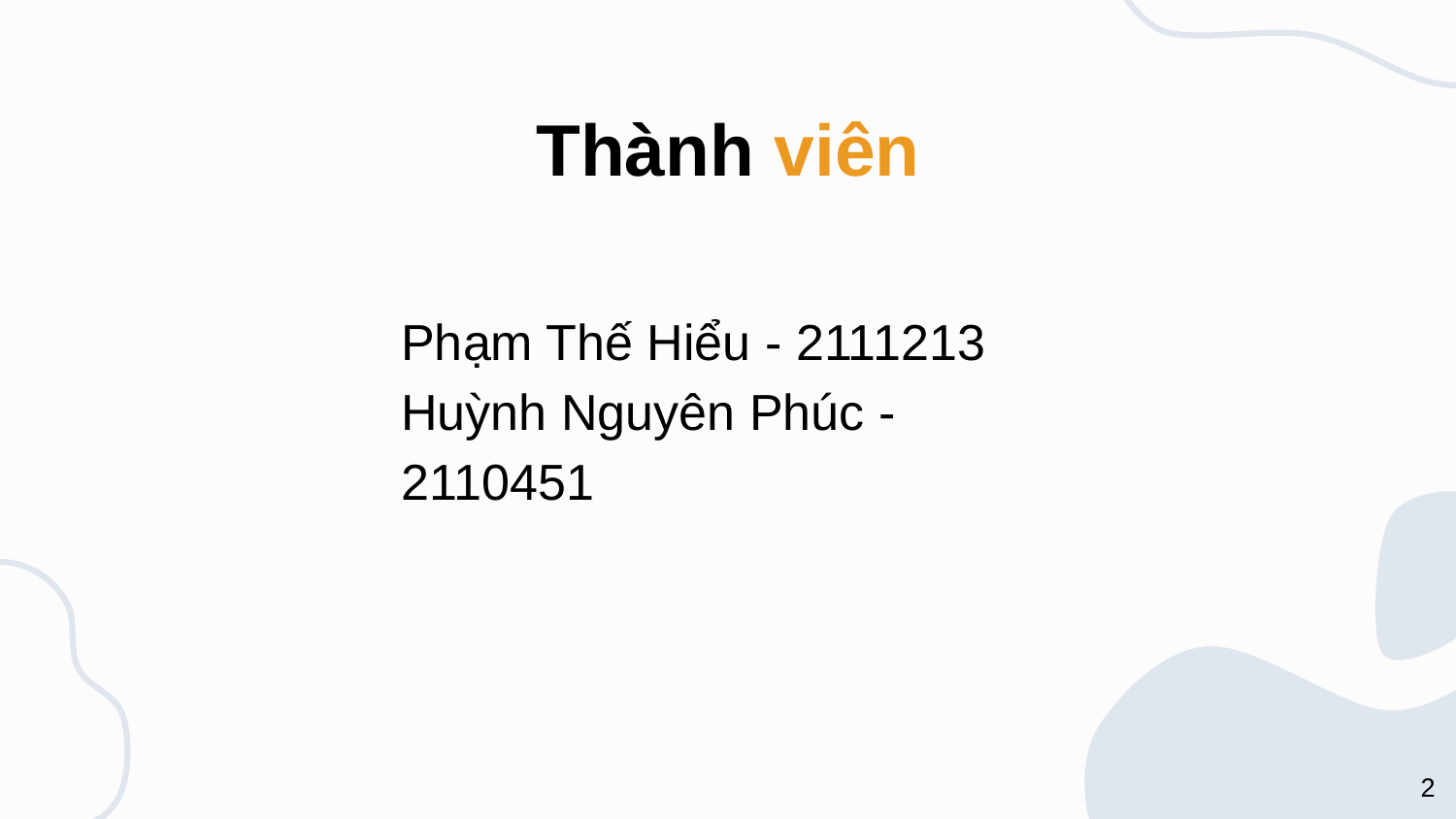

# Thành viên
Phạm Thế Hiểu - 2111213
Huỳnh Nguyên Phúc - 2110451

2